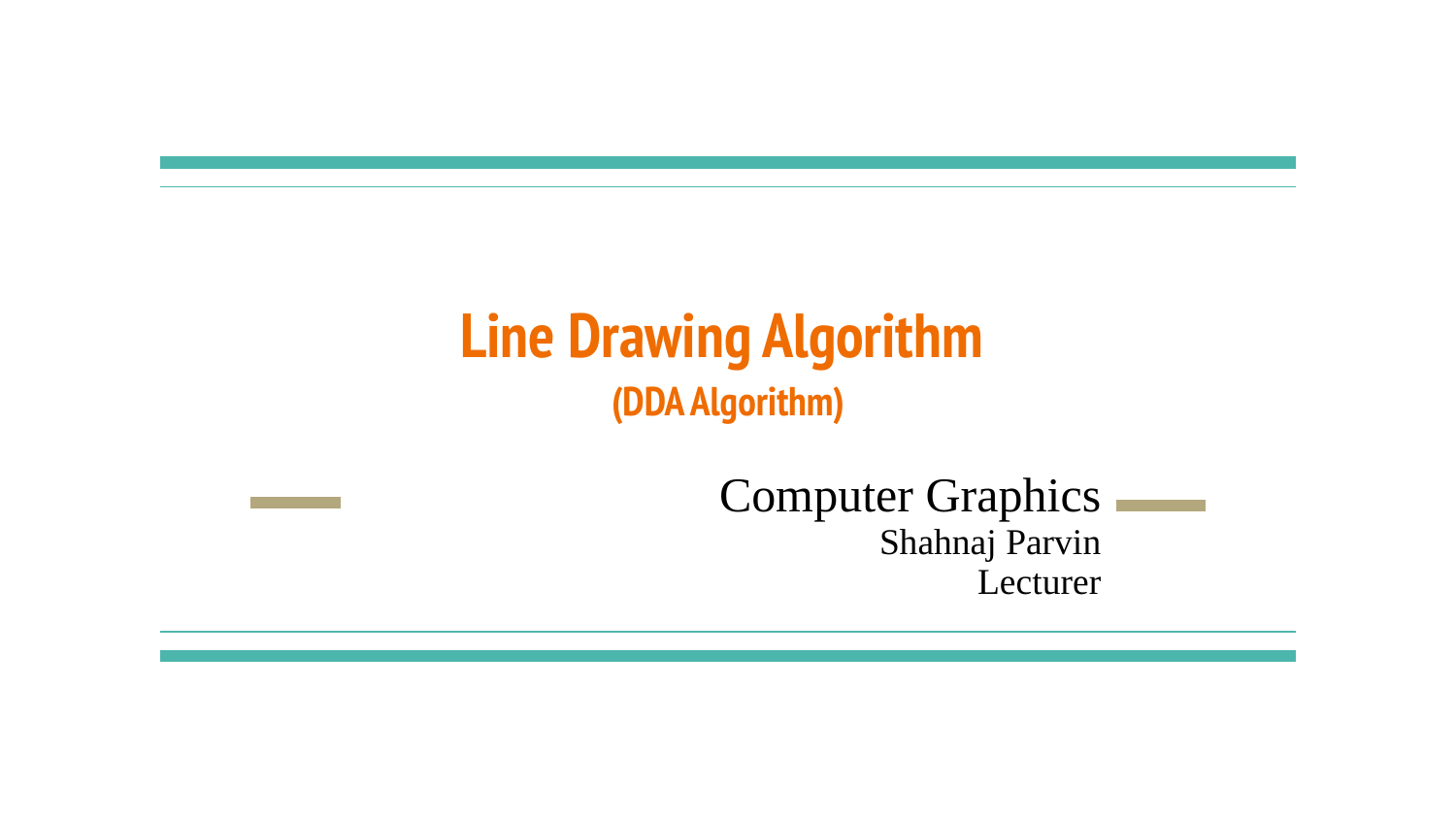

# Line Drawing Algorithm
(DDA Algorithm)
Computer Graphics
Shahnaj Parvin
Lecturer